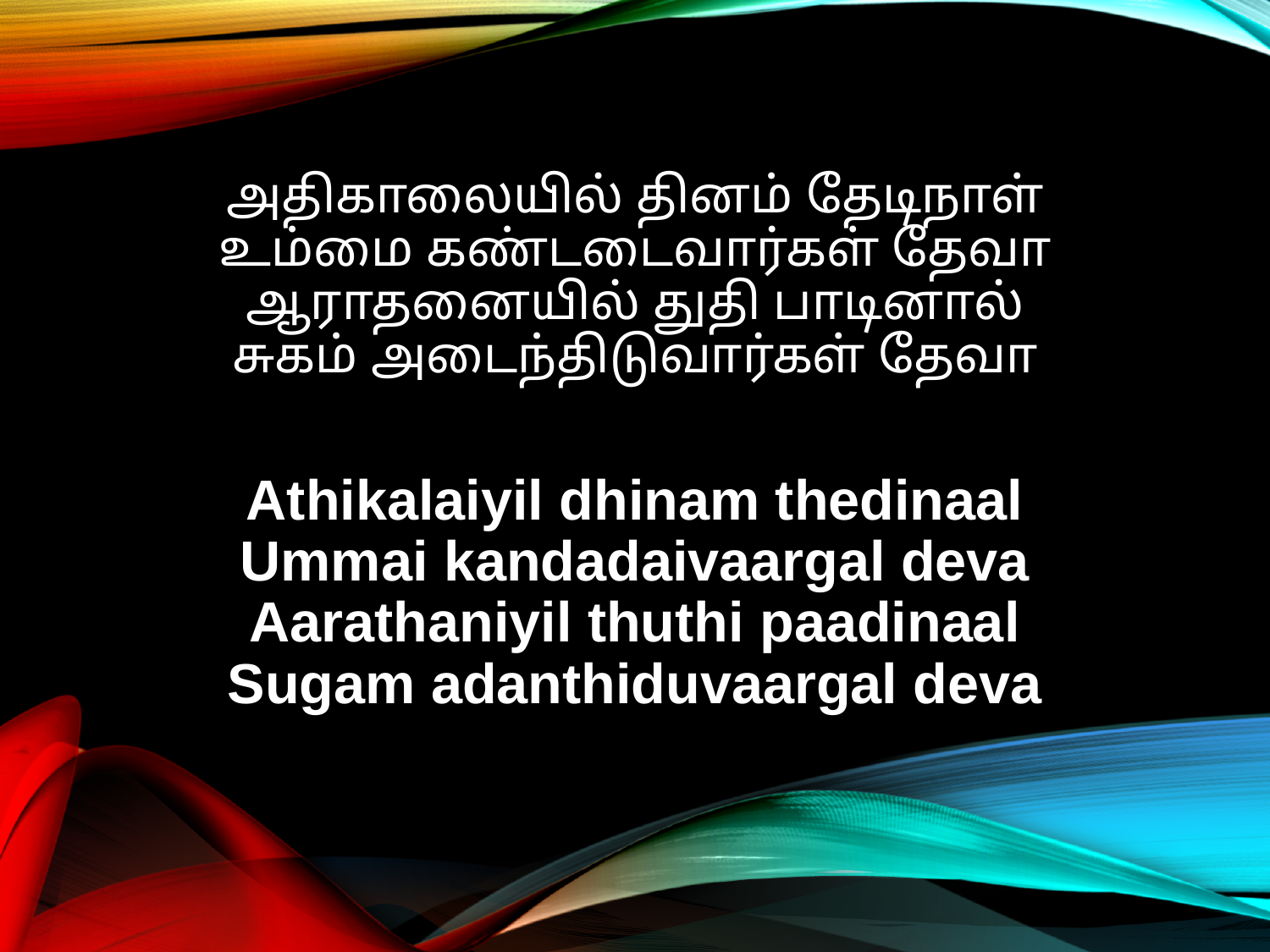

அதிகாலையில் தினம் தேடிநாள்
உம்மை கண்டடைவார்கள் தேவா
ஆராதனையில் துதி பாடினால்
சுகம் அடைந்திடுவார்கள் தேவா

Athikalaiyil dhinam thedinaal
Ummai kandadaivaargal deva
Aarathaniyil thuthi paadinaal
Sugam adanthiduvaargal deva